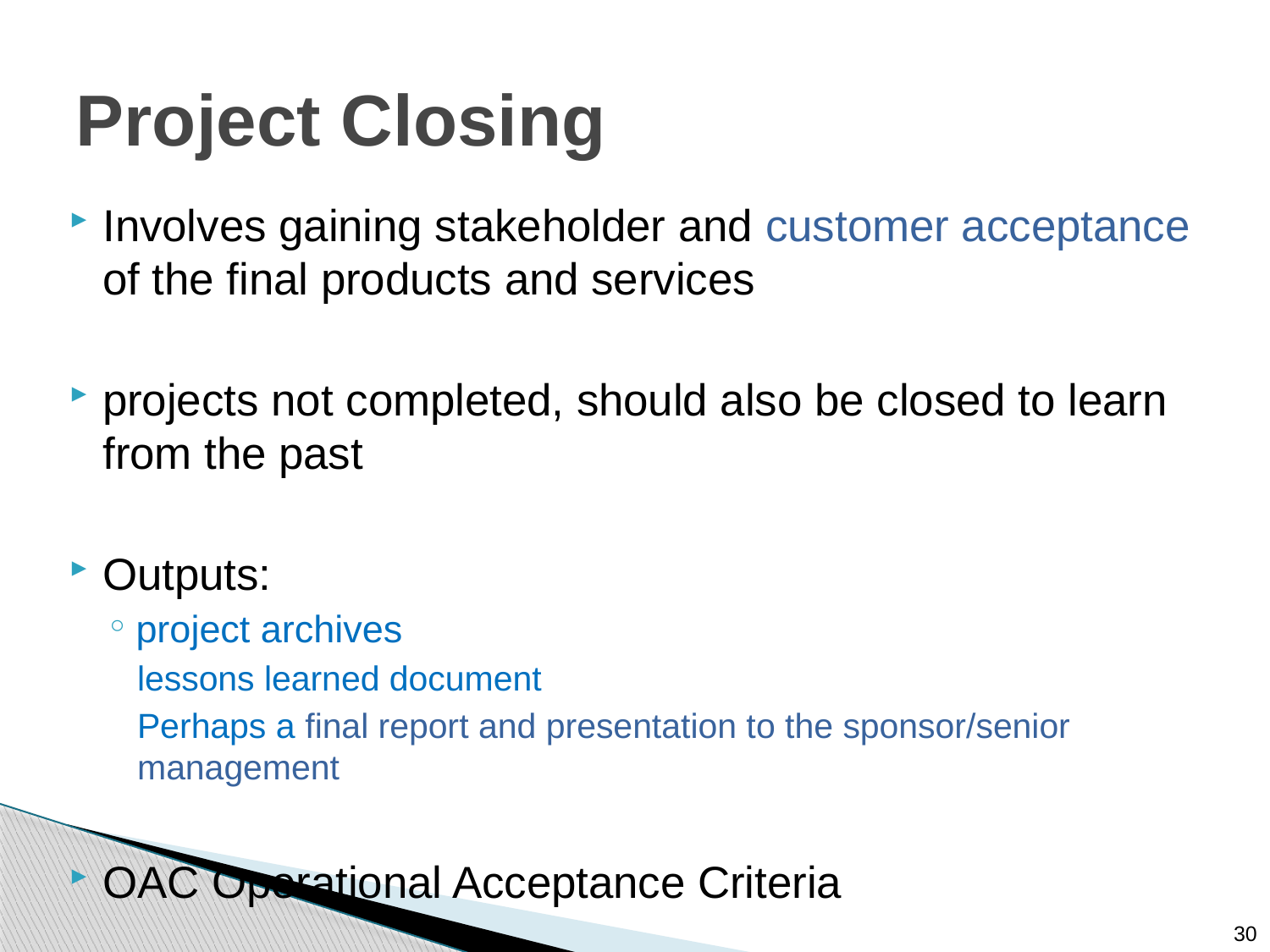

# Project Closing
Involves gaining stakeholder and customer acceptance of the final products and services

projects not completed, should also be closed to learn from the past

Outputs:
project archives
lessons learned document
Perhaps a final report and presentation to the sponsor/senior management

OAC Operational Acceptance Criteria
30